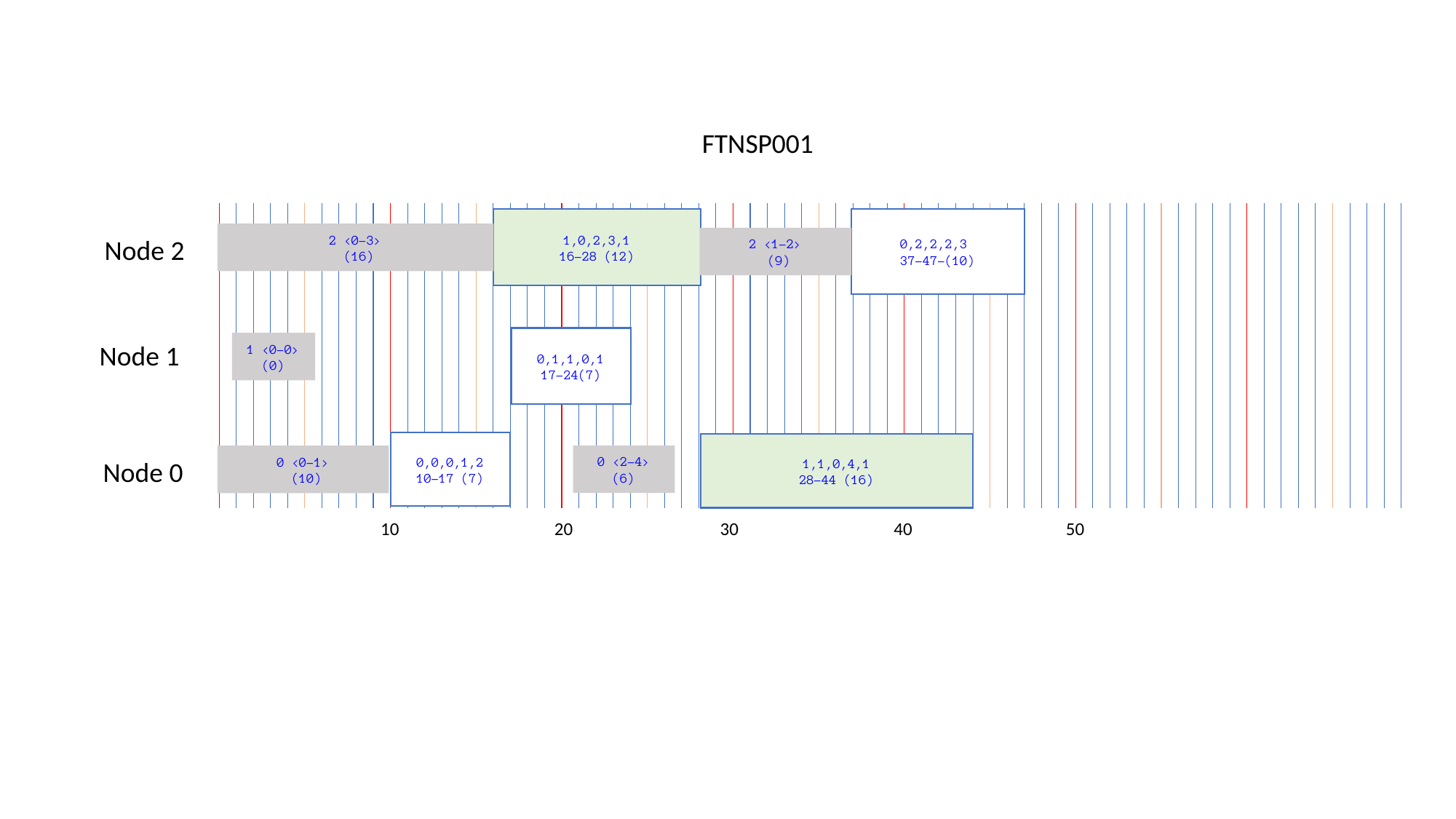

FTNSP001
1,0,2,3,1
16-28 (12)
0,2,2,2,3
37-47-(10)
2 <0-3>
 (16)
Node 2
2 <1-2>
 (9)
0,1,1,0,1
17-24(7)
1 <0-0> (0)
Node 1
0,0,0,1,2
10-17 (7)
1,1,0,4,1
28-44 (16)
0 <2-4>
(6)
0 <0-1>
 (10)
Node 0
10
20
30
40
50